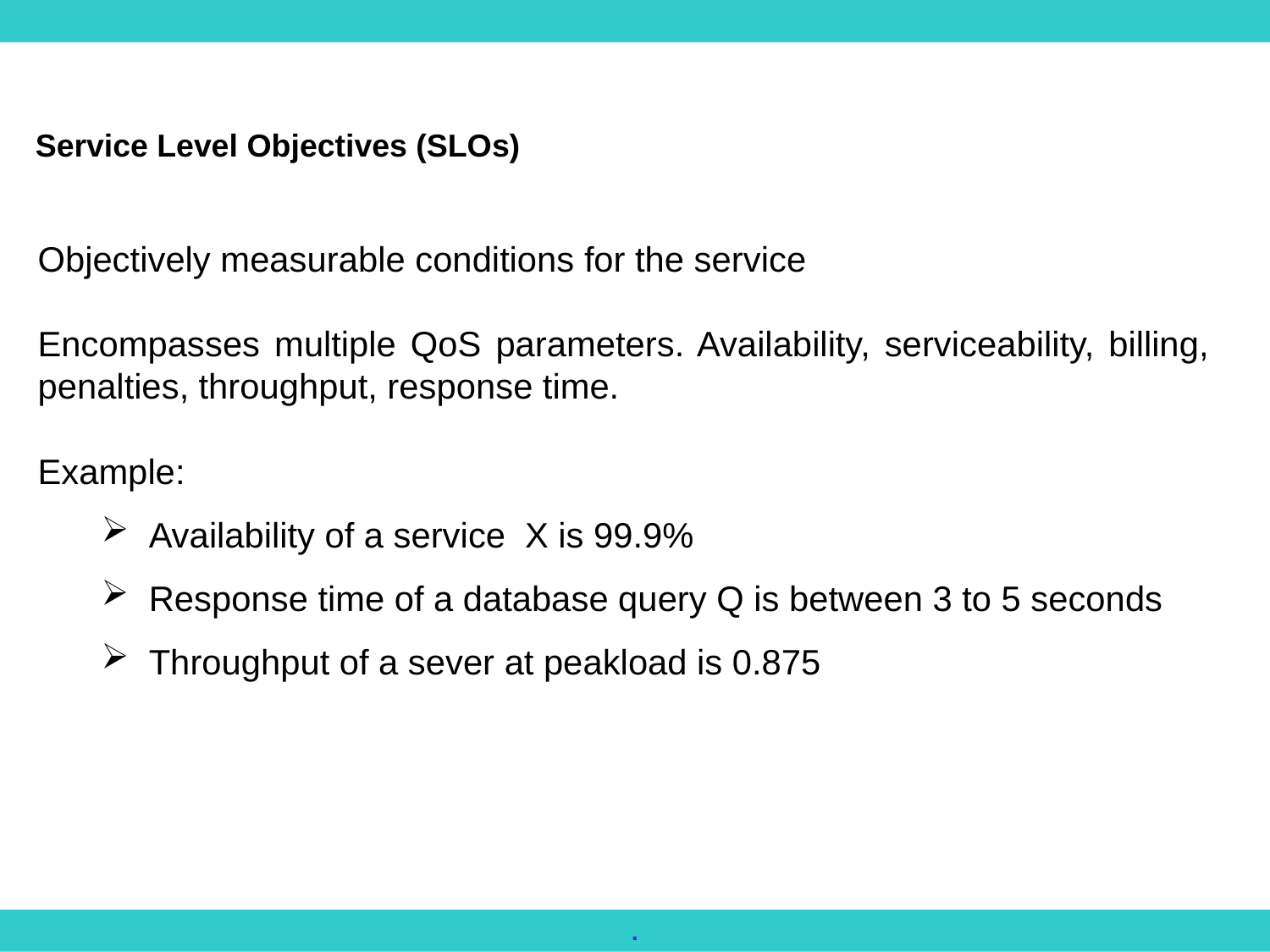

Service Level Objectives (SLOs)

Objectively measurable conditions for the service

Encompasses multiple QoS parameters. Availability, serviceability, billing, penalties, throughput, response time.

Example:
Availability of a service  X is 99.9%
Response time of a database query Q is between 3 to 5 seconds
Throughput of a sever at peakload is 0.875
.